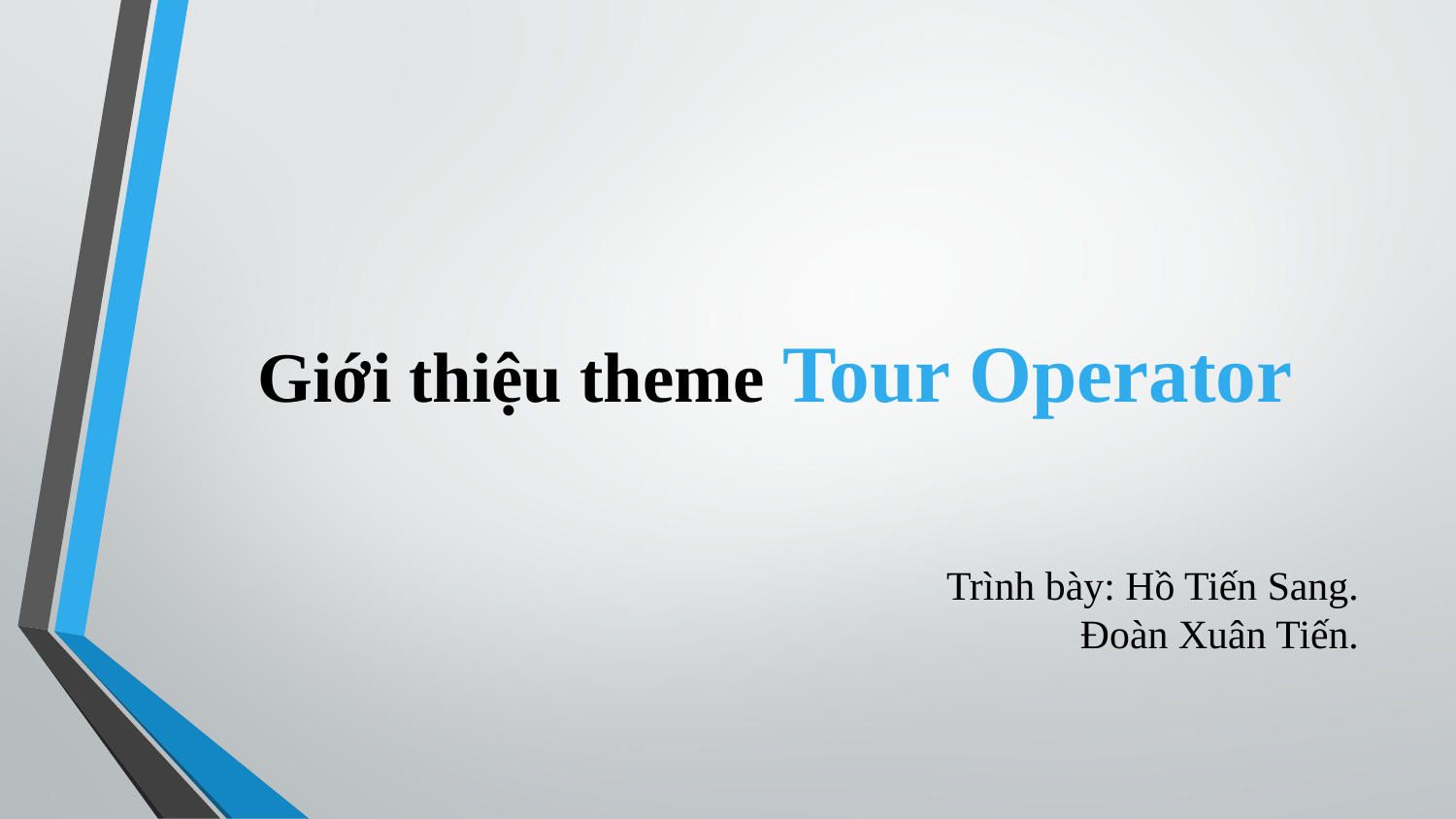

# Giới thiệu theme Tour Operator
Trình bày: Hồ Tiến Sang.
Đoàn Xuân Tiến.